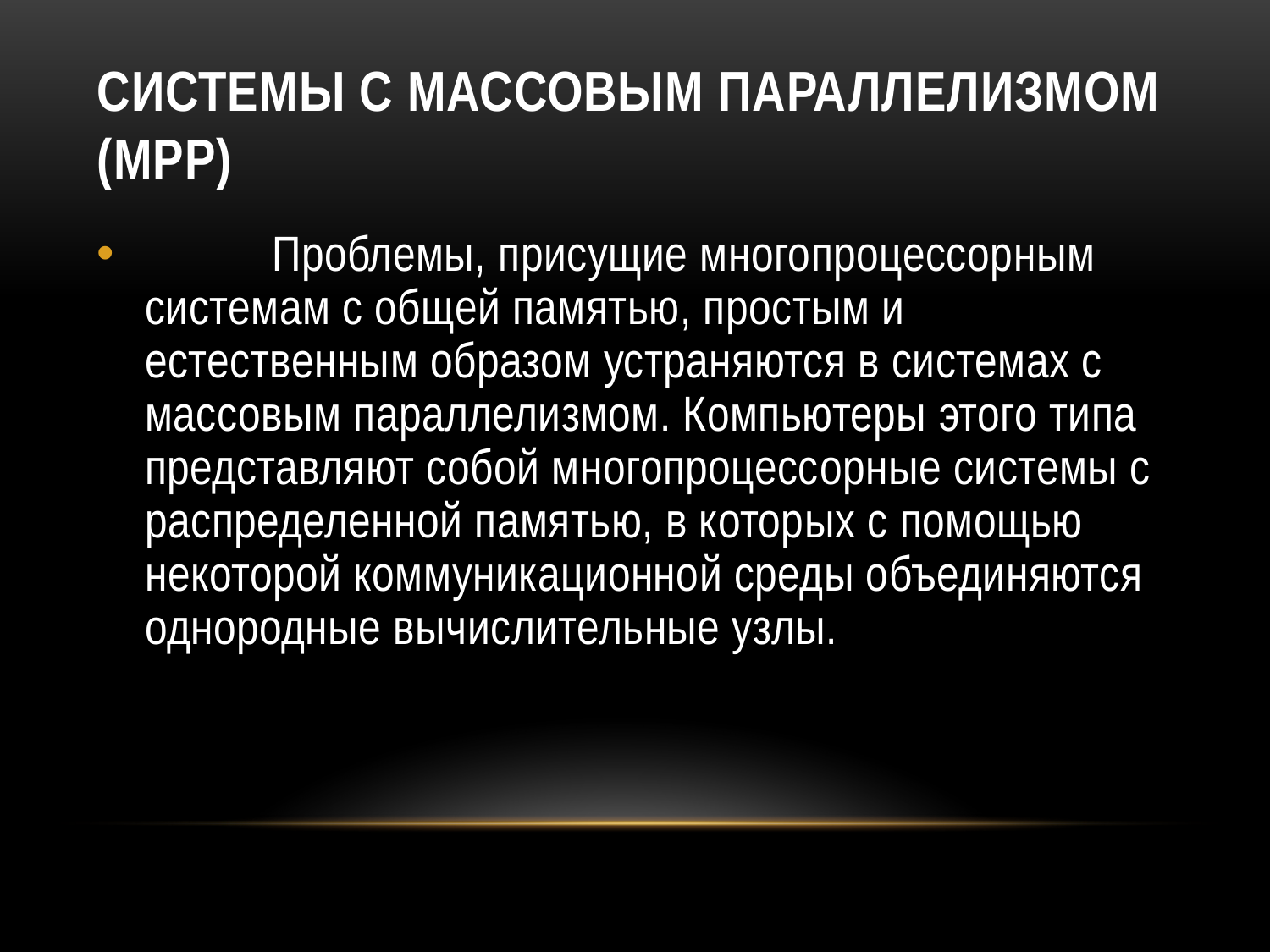

# Системы с массовым параллелизмом (МРР)
	Проблемы, присущие многопроцессорным системам с общей памятью, простым и естественным образом устраняются в системах с массовым параллелизмом. Компьютеры этого типа представляют собой многопроцессорные системы с распределенной памятью, в которых с помощью некоторой коммуникационной среды объединяются однородные вычислительные узлы.